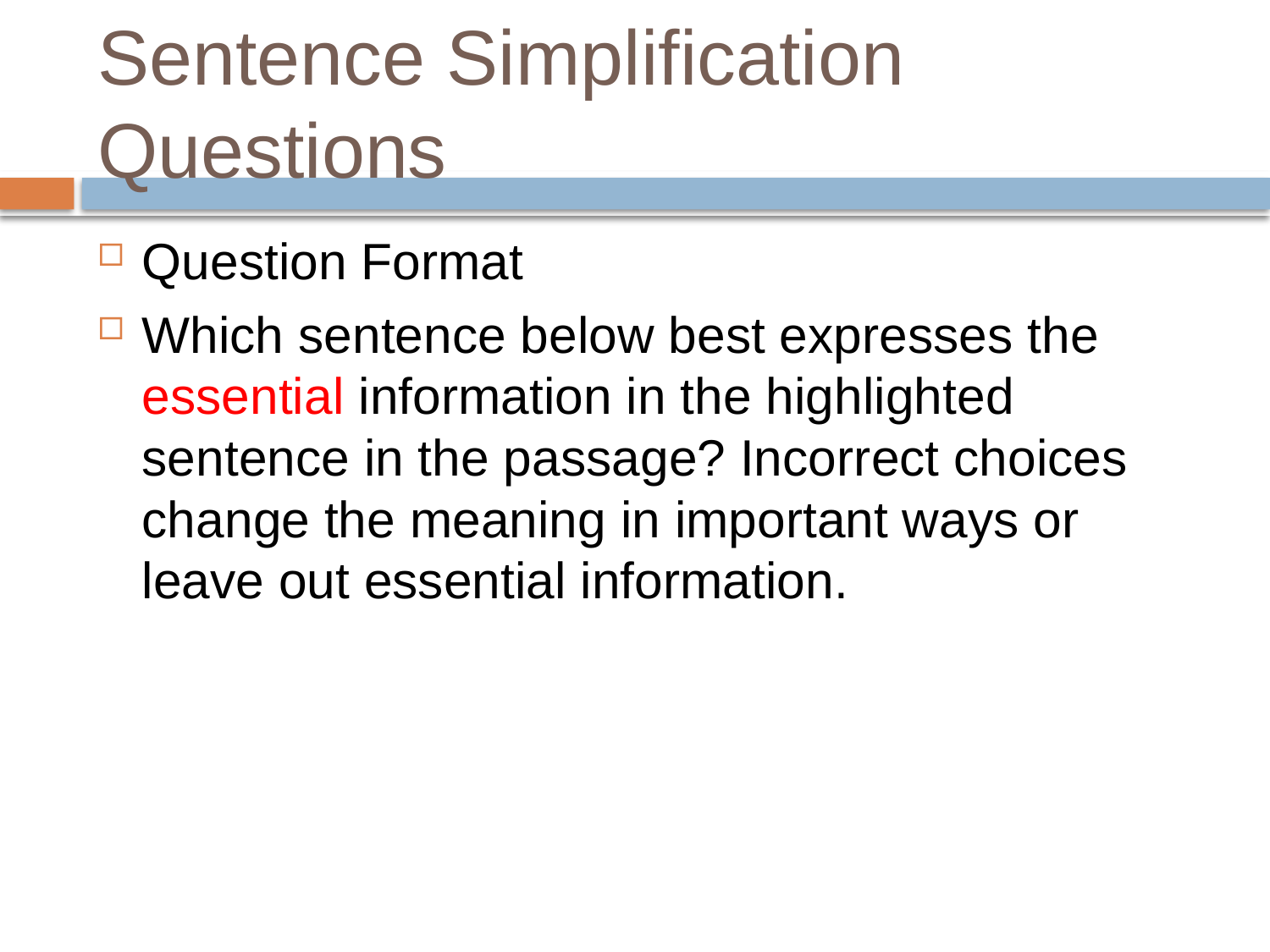

# Sentence Simplification Questions
Question Format
Which sentence below best expresses the essential information in the highlighted sentence in the passage? Incorrect choices change the meaning in important ways or leave out essential information.